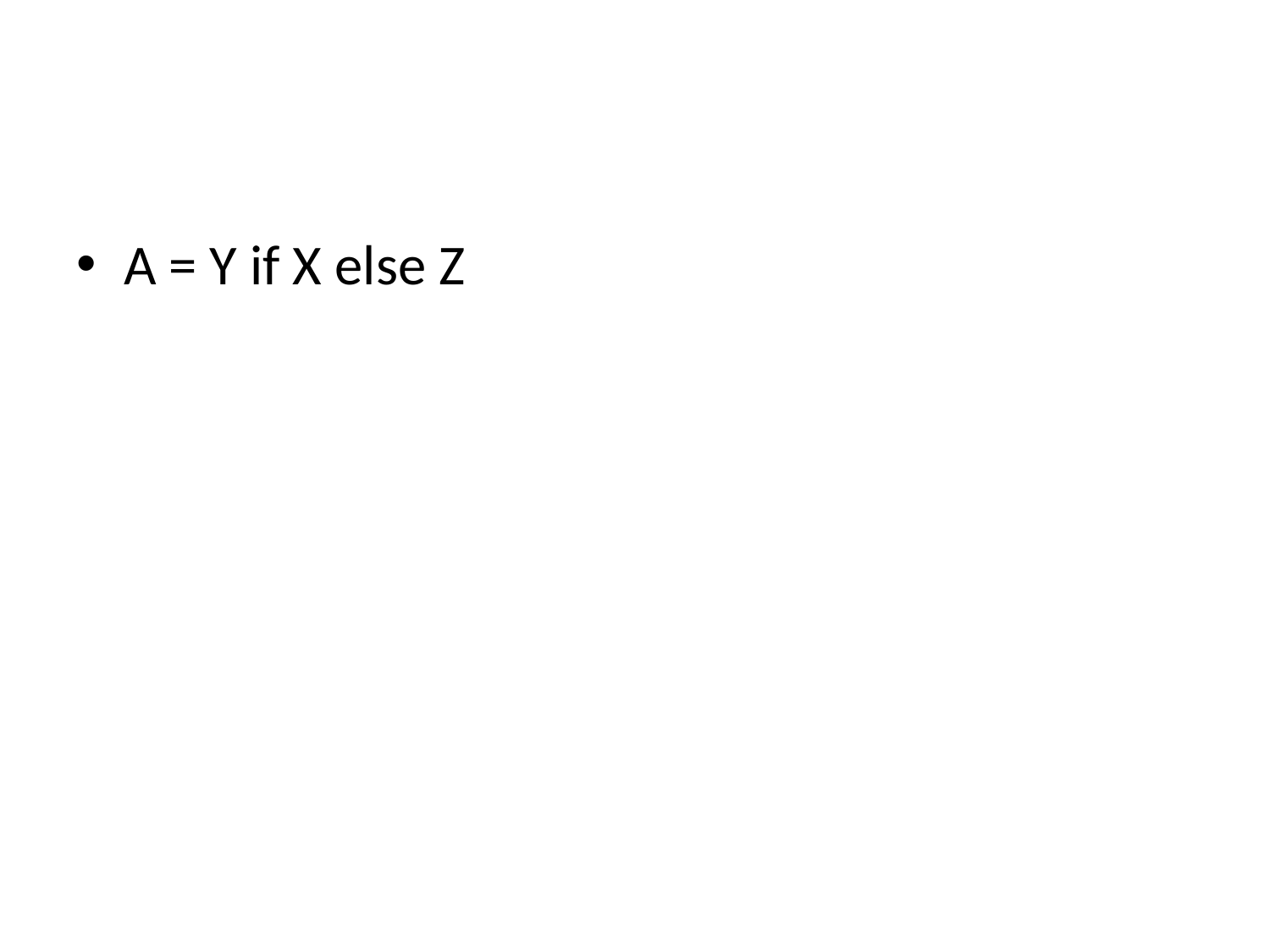

#
A = Y if X else Z